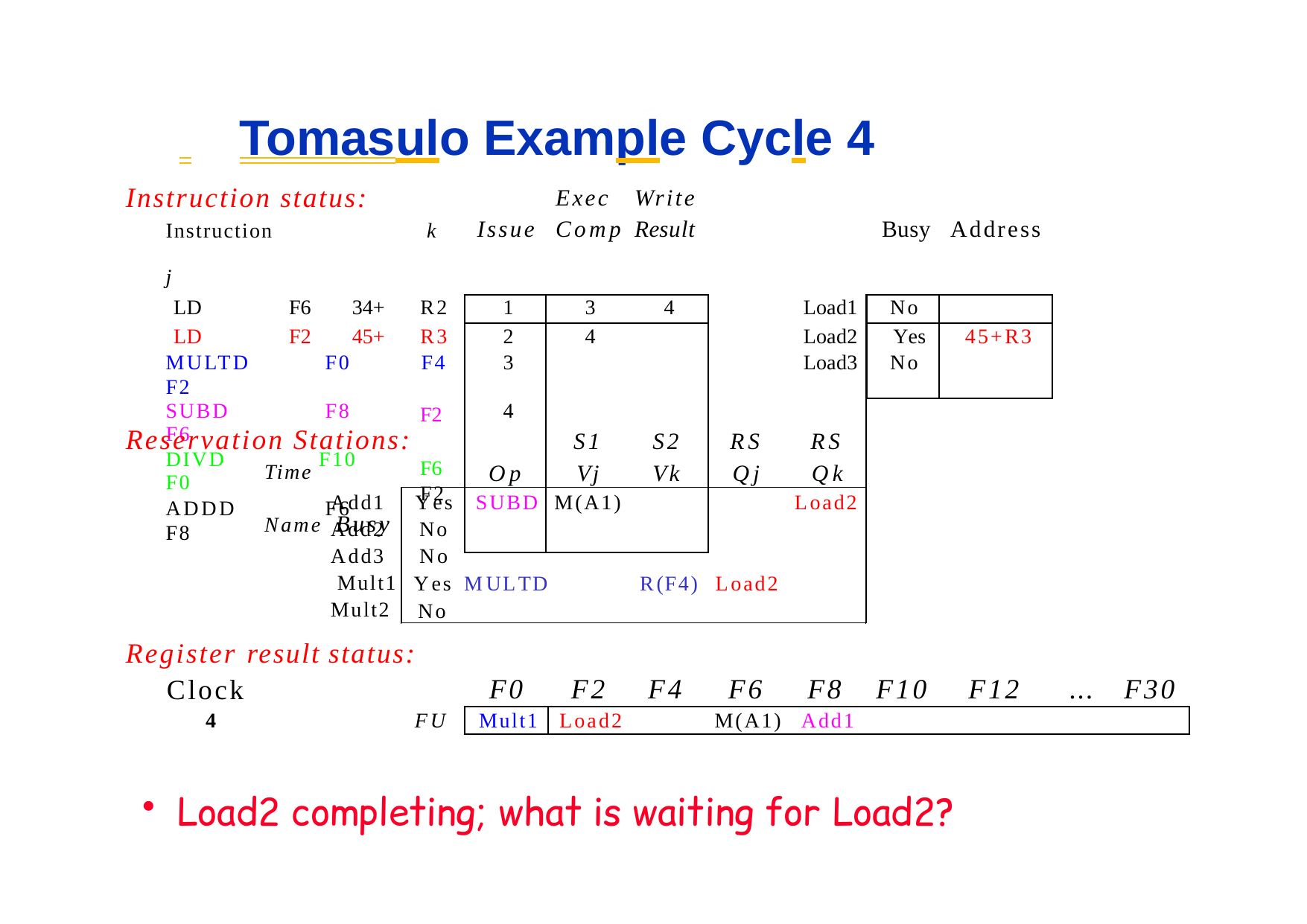

# Tomasulo Example Cycle 4
| Instruction status: |  |  | Exec | Write |  |  |  |
| --- | --- | --- | --- | --- | --- | --- | --- |
| Instruction j | k | Issue | Comp | Result |  | Busy | Address |
| LD F6 34+ | R2 | 1 | 3 | 4 | Load1 | No |  |
| LD F2 45+ | R3 | 2 | 4 |  | Load2 | Yes | 45+R3 |
| MULTD F0 F2 | F4 | 3 |  |  | Load3 | No |  |
| SUBD F8 F6 DIVD F10 F0 ADDD F6 F8 | F2 F6 F2 | 4 |  |  |  |  |  |
Reservation Stations:
Time	Name Busy
S1
Vj
S2
Vk
RS	RS
Qj	Qk
Op
Add1	Yes
Add2	No
Add3	No  Mult1  Mult2
SUBD M(A1)
Load2

Yes  MULTD	R(F4)	Load2
No

Register result status:
| Clock |  | F0 | F2 | F4 | F6 | F8 | F10 | F12 | ... | F30 |
| --- | --- | --- | --- | --- | --- | --- | --- | --- | --- | --- |
| 4 | FU | Mult1 | Load2 |  | M(A1) | Add1 |  |  |  |  |
Load2 completing; what is waiting for Load2?